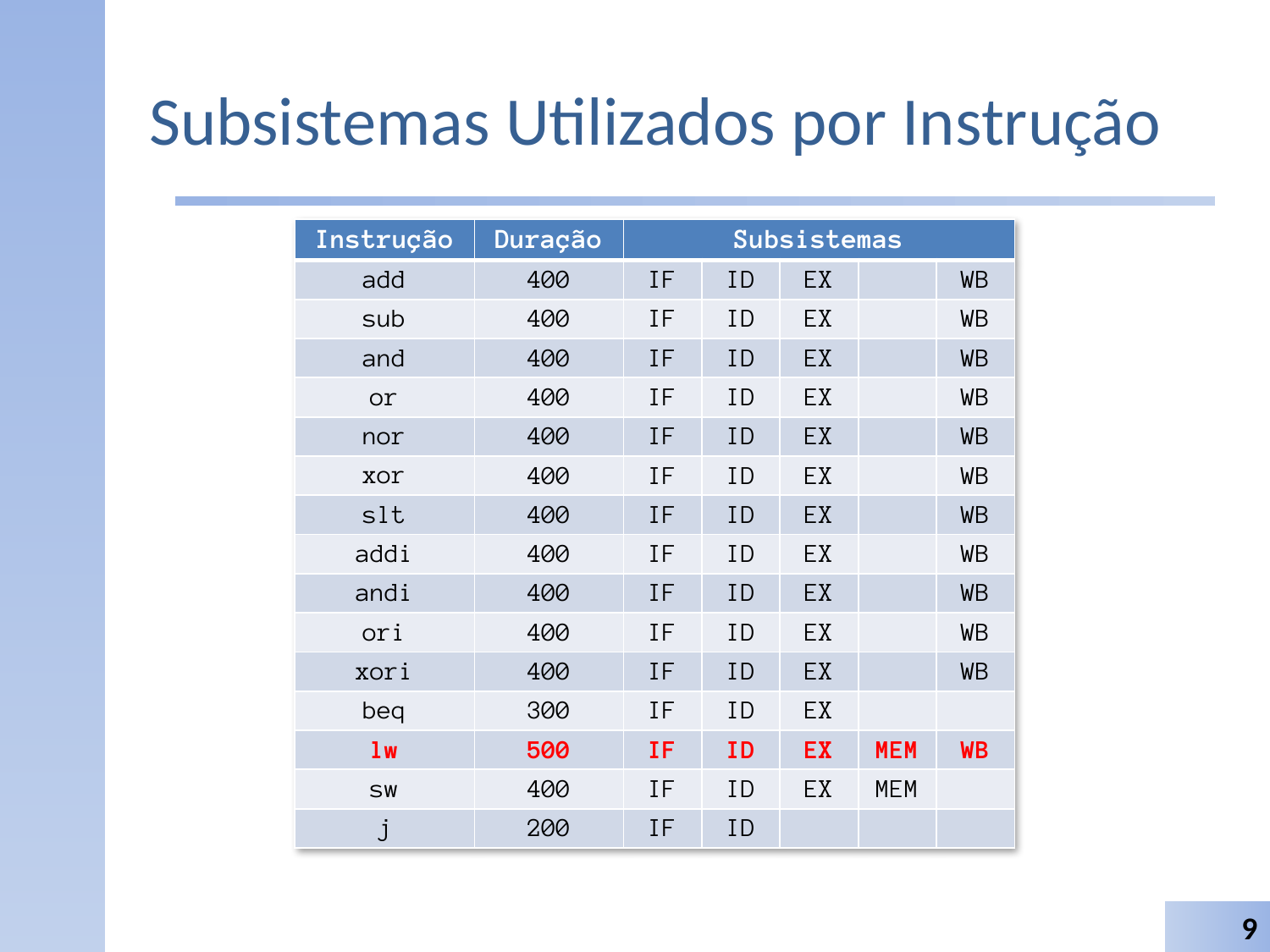

# Subsistemas Utilizados por Instrução
| Instrução | Duração | Subsistemas |  |  |  |  |
| --- | --- | --- | --- | --- | --- | --- |
| add | 400 | IF | ID | EX |  | WB |
| sub | 400 | IF | ID | EX |  | WB |
| and | 400 | IF | ID | EX |  | WB |
| or | 400 | IF | ID | EX |  | WB |
| nor | 400 | IF | ID | EX |  | WB |
| xor | 400 | IF | ID | EX |  | WB |
| slt | 400 | IF | ID | EX |  | WB |
| addi | 400 | IF | ID | EX |  | WB |
| andi | 400 | IF | ID | EX |  | WB |
| ori | 400 | IF | ID | EX |  | WB |
| xori | 400 | IF | ID | EX |  | WB |
| beq | 300 | IF | ID | EX |  |  |
| lw | 500 | IF | ID | EX | MEM | WB |
| sw | 400 | IF | ID | EX | MEM |  |
| j | 200 | IF | ID |  |  |  |

9